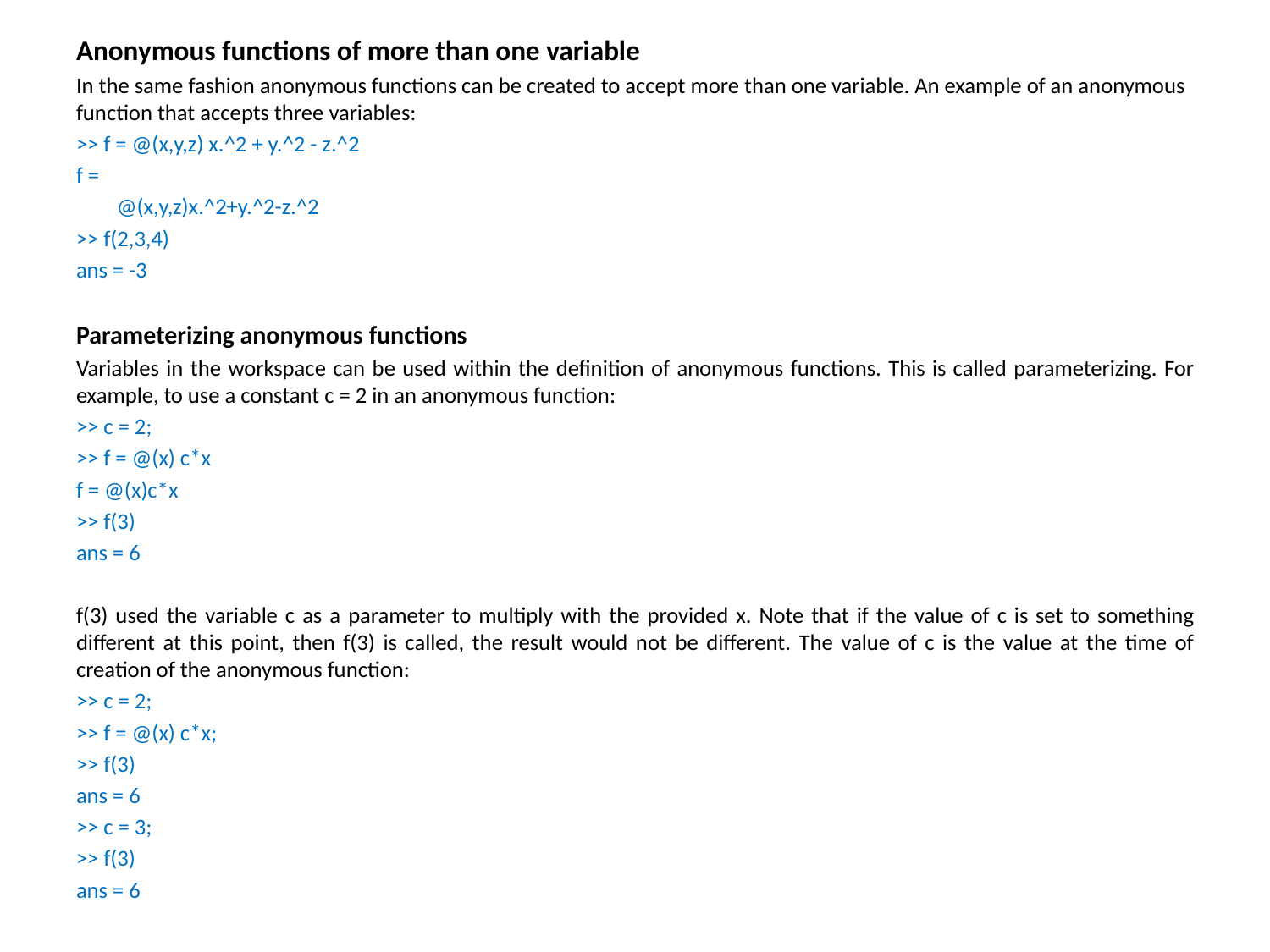

Anonymous functions of more than one variable
In the same fashion anonymous functions can be created to accept more than one variable. An example of an anonymous function that accepts three variables:
>> f = @(x,y,z) x.^2 + y.^2 - z.^2
f =
        @(x,y,z)x.^2+y.^2-z.^2
>> f(2,3,4)
ans = -3

Parameterizing anonymous functions
Variables in the workspace can be used within the definition of anonymous functions. This is called parameterizing. For example, to use a constant c = 2 in an anonymous function:
>> c = 2;
>> f = @(x) c*x
f = @(x)c*x
>> f(3)
ans = 6

f(3) used the variable c as a parameter to multiply with the provided x. Note that if the value of c is set to something different at this point, then f(3) is called, the result would not be different. The value of c is the value at the time of creation of the anonymous function:
>> c = 2;
>> f = @(x) c*x;
>> f(3)
ans = 6
>> c = 3;
>> f(3)
ans = 6